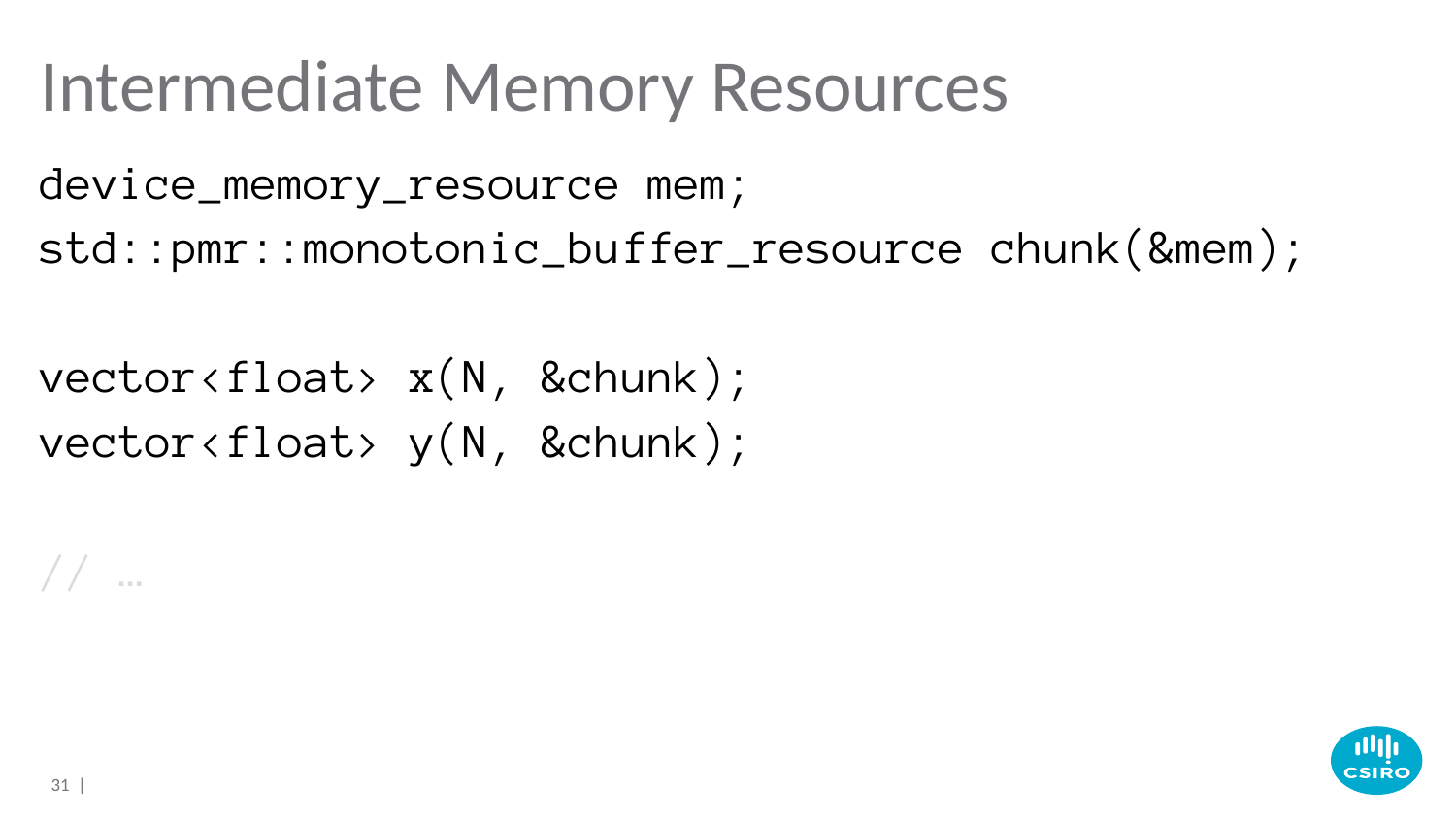

# Intermediate Memory Resources
device_memory_resource mem;
std::pmr::monotonic_buffer_resource chunk(&mem);

vector<float> x(N, &chunk);
vector<float> y(N, &chunk);

// …

31  |